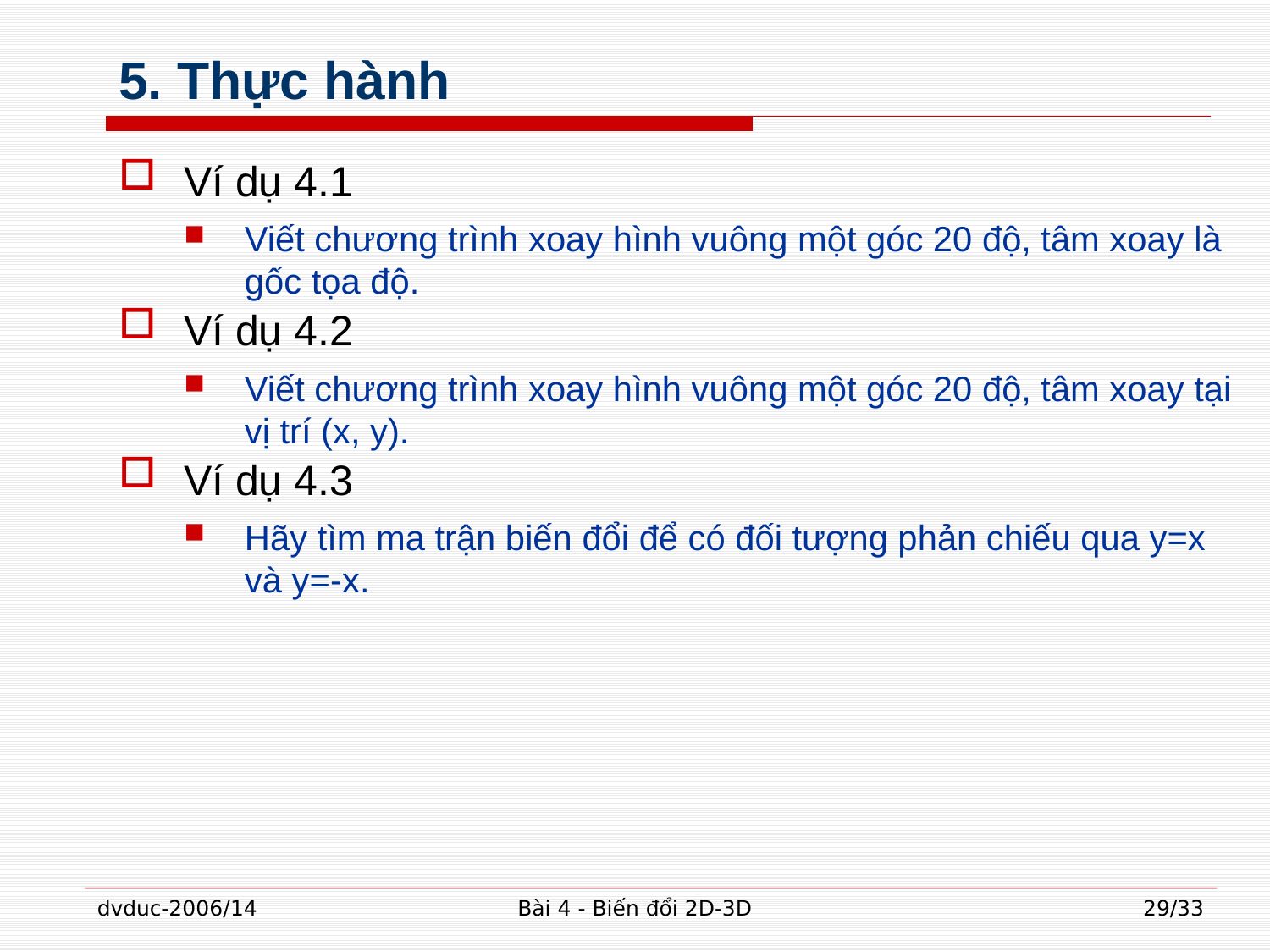

# 5. Thực hành
Ví dụ 4.1
Viết chương trình xoay hình vuông một góc 20 độ, tâm xoay là gốc tọa độ.
Ví dụ 4.2
Viết chương trình xoay hình vuông một góc 20 độ, tâm xoay tại vị trí (x, y).
Ví dụ 4.3
Hãy tìm ma trận biến đổi để có đối tượng phản chiếu qua y=x và y=-x.

dvduc-2006/14
Bài 4 - Biến đổi 2D-3D
29/33